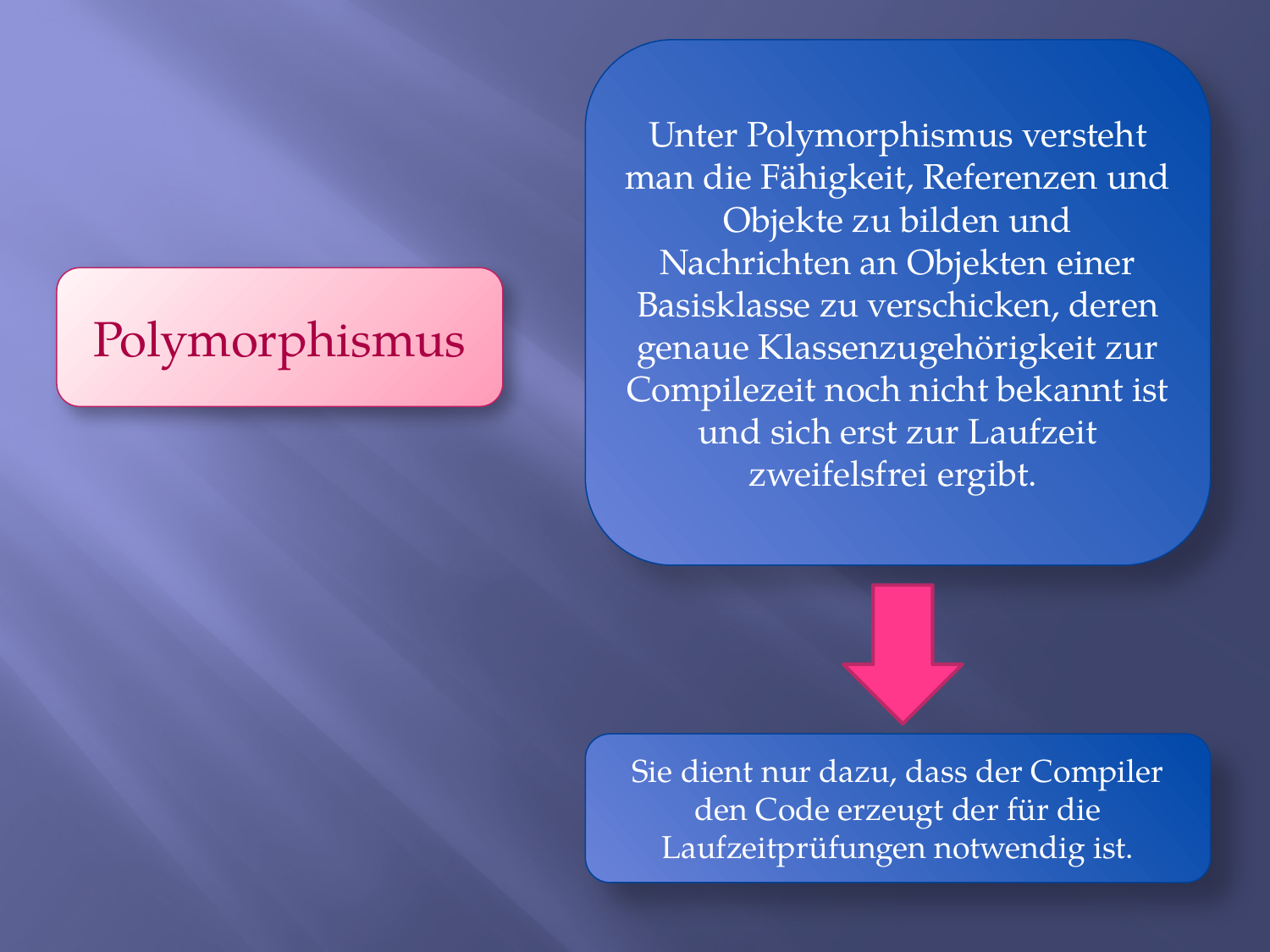

Unter Polymorphismus versteht man die Fähigkeit, Referenzen und Objekte zu bilden und Nachrichten an Objekten einer Basisklasse zu verschicken, deren genaue Klassenzugehörigkeit zur Compilezeit noch nicht bekannt ist und sich erst zur Laufzeit zweifelsfrei ergibt.
Polymorphismus

Sie dient nur dazu, dass der Compiler den Code erzeugt der für die Laufzeitprüfungen notwendig ist.